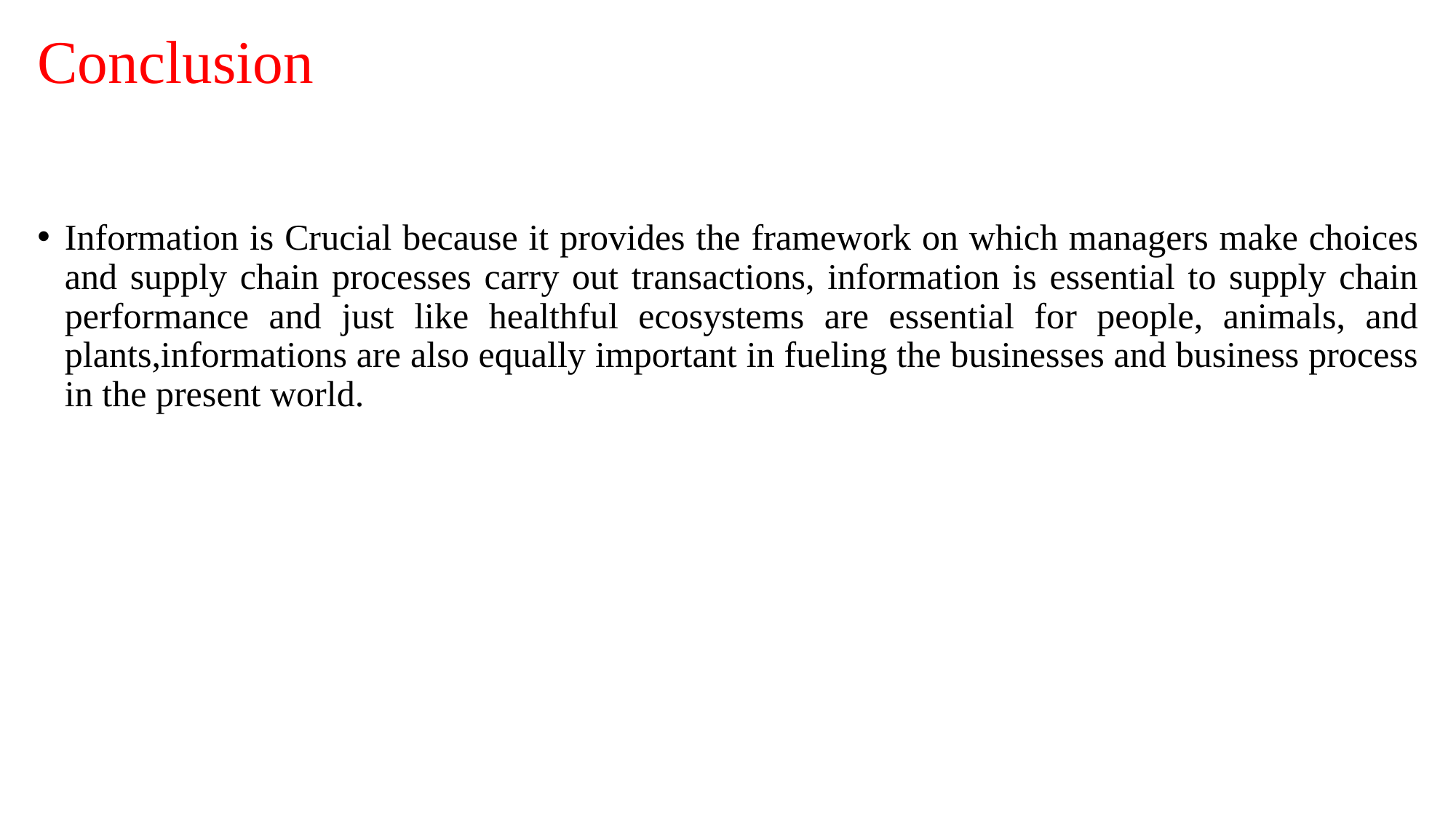

# Conclusion

Information is Crucial because it provides the framework on which managers make choices and supply chain processes carry out transactions, information is essential to supply chain performance and just like healthful ecosystems are essential for people, animals, and plants,informations are also equally important in fueling the businesses and business process in the present world.